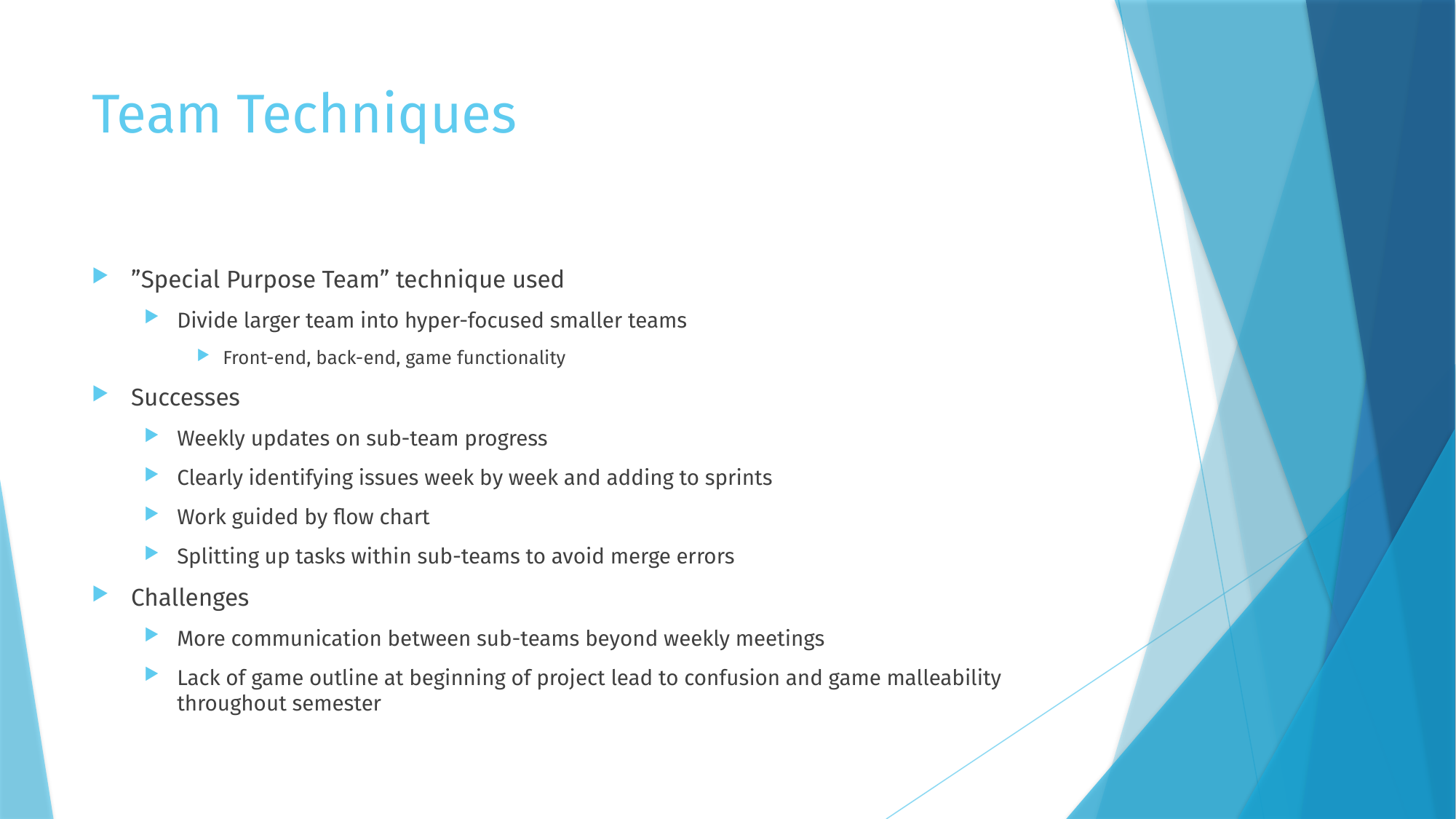

# Team Techniques
”Special Purpose Team” technique used
Divide larger team into hyper-focused smaller teams
Front-end, back-end, game functionality
Successes
Weekly updates on sub-team progress
Clearly identifying issues week by week and adding to sprints
Work guided by flow chart
Splitting up tasks within sub-teams to avoid merge errors
Challenges
More communication between sub-teams beyond weekly meetings
Lack of game outline at beginning of project lead to confusion and game malleability throughout semester